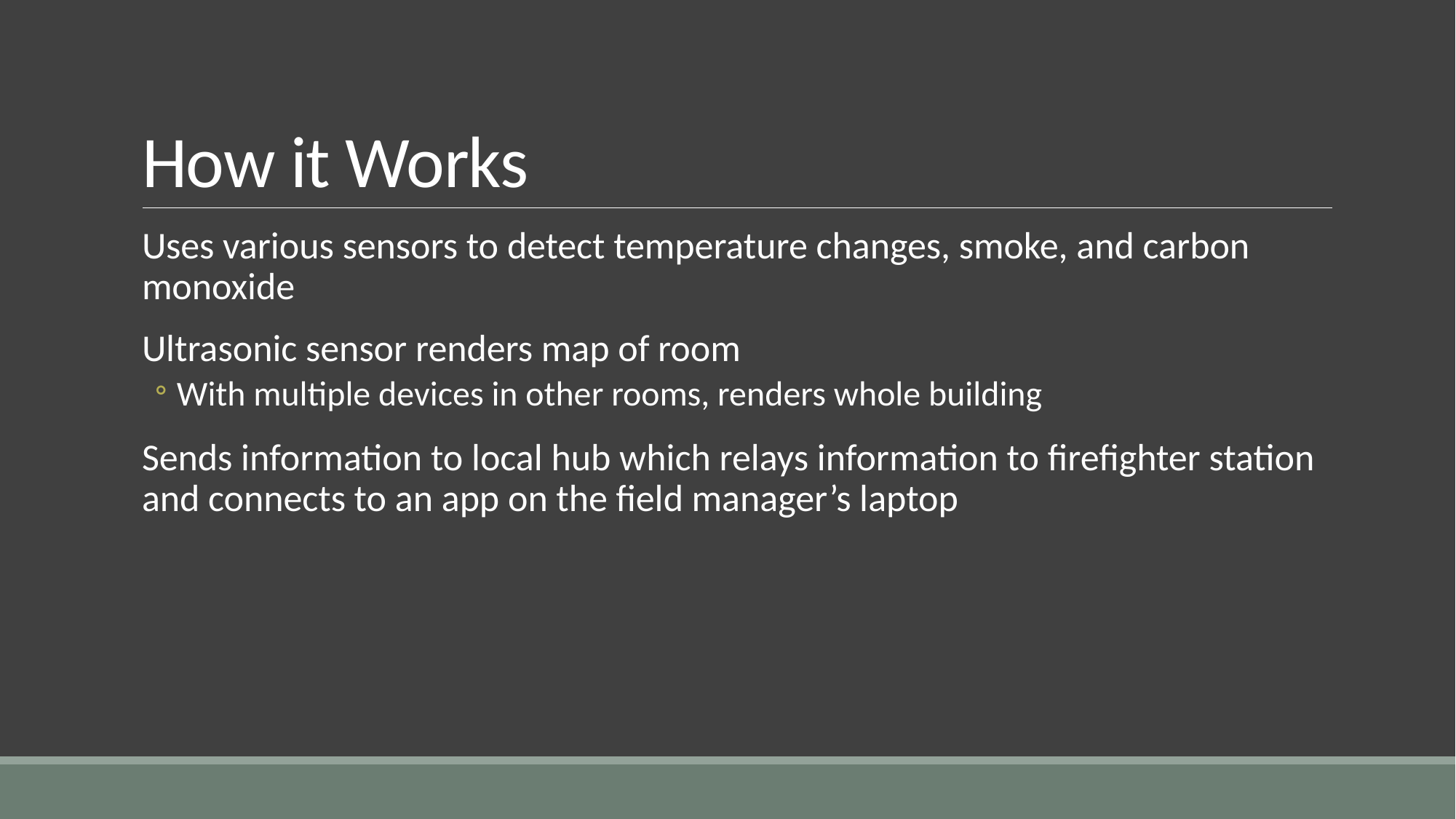

# How it Works
Uses various sensors to detect temperature changes, smoke, and carbon monoxide
Ultrasonic sensor renders map of room
With multiple devices in other rooms, renders whole building
Sends information to local hub which relays information to firefighter station and connects to an app on the field manager’s laptop